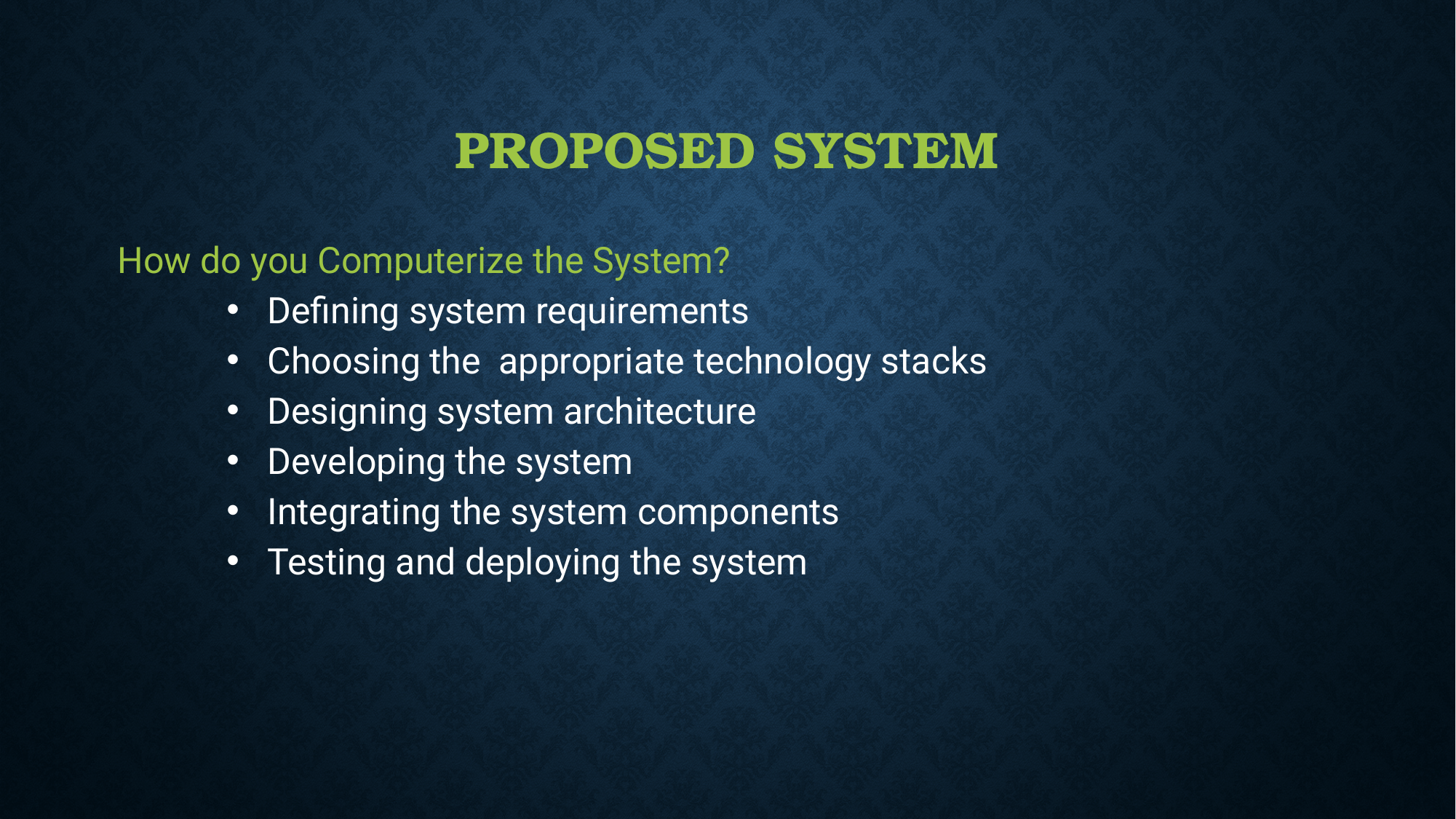

# PROPOSED SYSTEM
How do you Computerize the System?
Defining system requirements
Choosing the  appropriate technology stacks
Designing system architecture
Developing the system
Integrating the system components
Testing and deploying the system